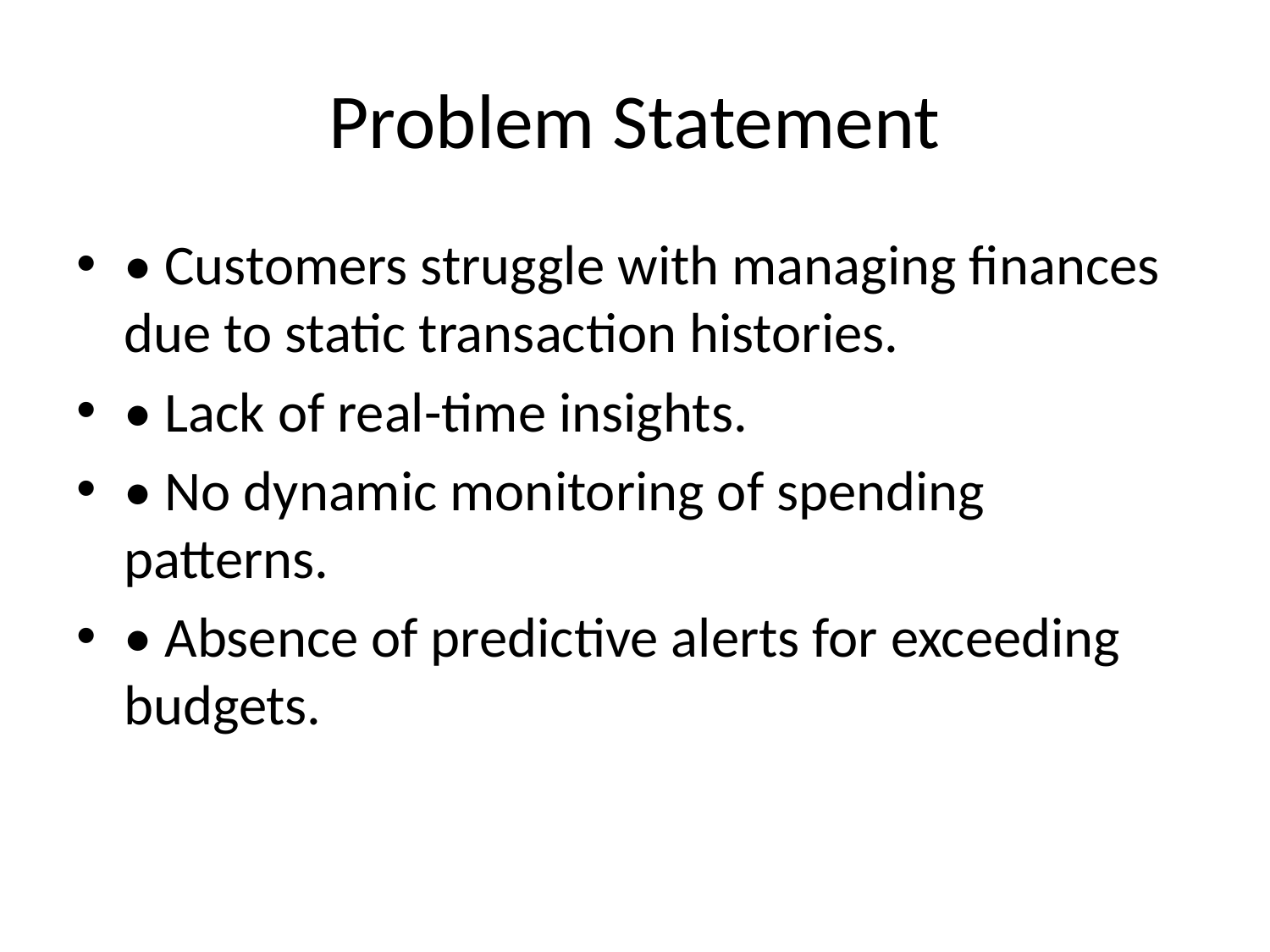

# Problem Statement
• Customers struggle with managing finances due to static transaction histories.
• Lack of real-time insights.
• No dynamic monitoring of spending patterns.
• Absence of predictive alerts for exceeding budgets.